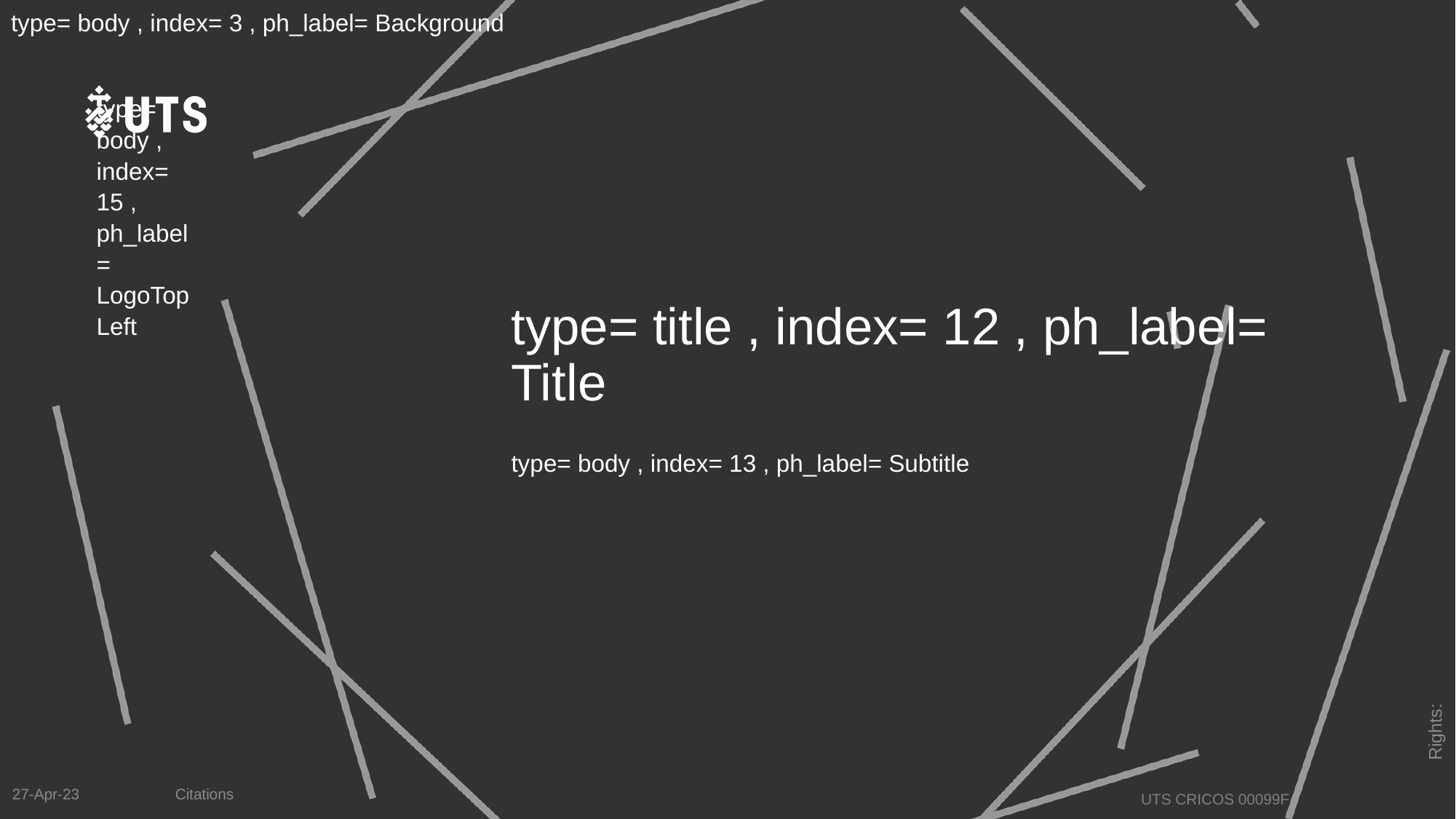

# layout ="Title-Dark-linescircle", master = "Office Theme"
type= body , index= 3 , ph_label= Background
type= body , index= 15 , ph_label= LogoTopLeft
type= title , index= 12 , ph_label= Title
type= body , index= 13 , ph_label= Subtitle